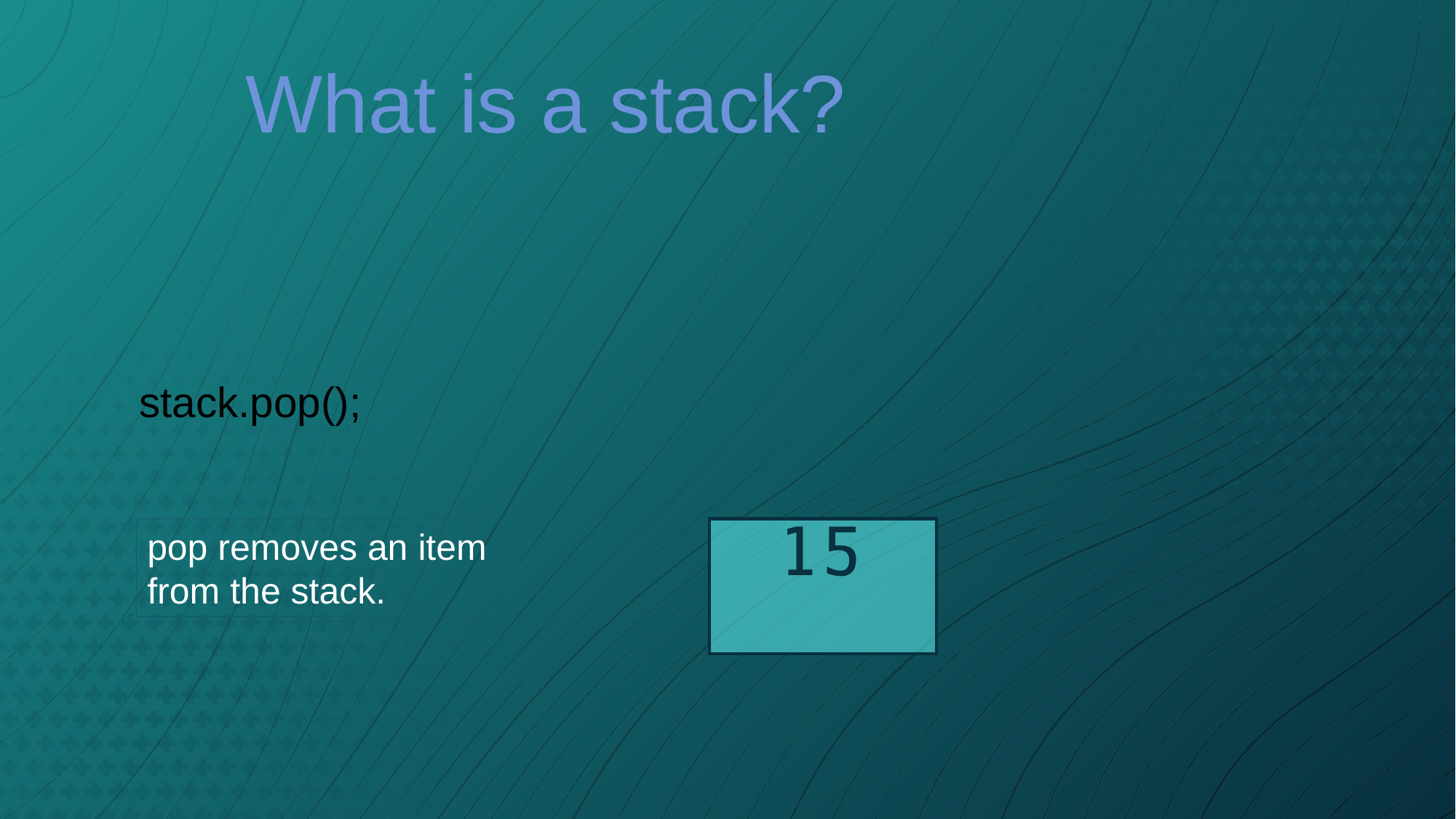

What is a stack?

stack.pop();
pop removes an item from the stack.
| 15 |
| --- |